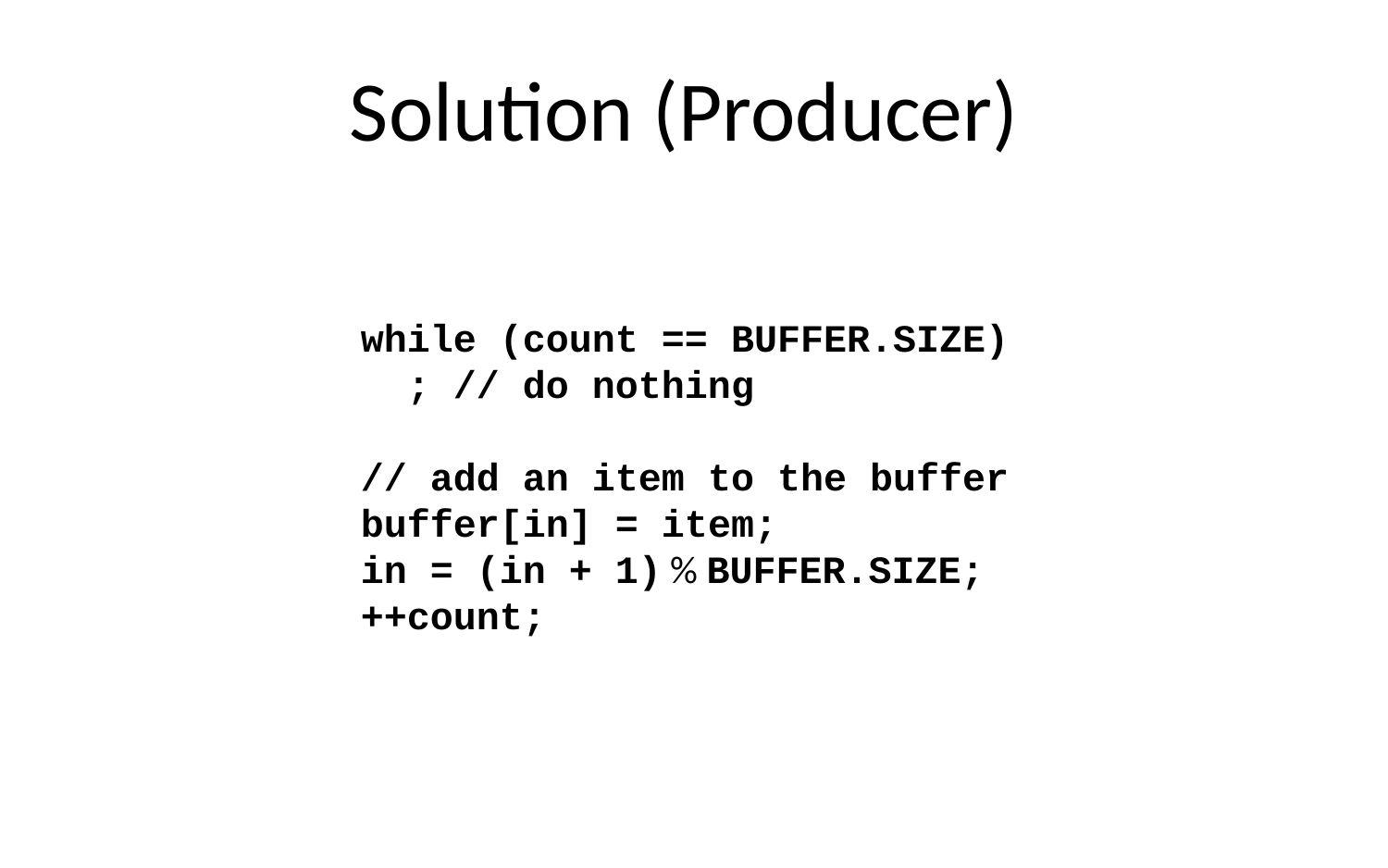

Solution (Producer)
while (count == BUFFER.SIZE)
  ; // do nothing

// add an item to the buffer buffer[in] = item;
in = (in + 1) % BUFFER.SIZE;
++count;